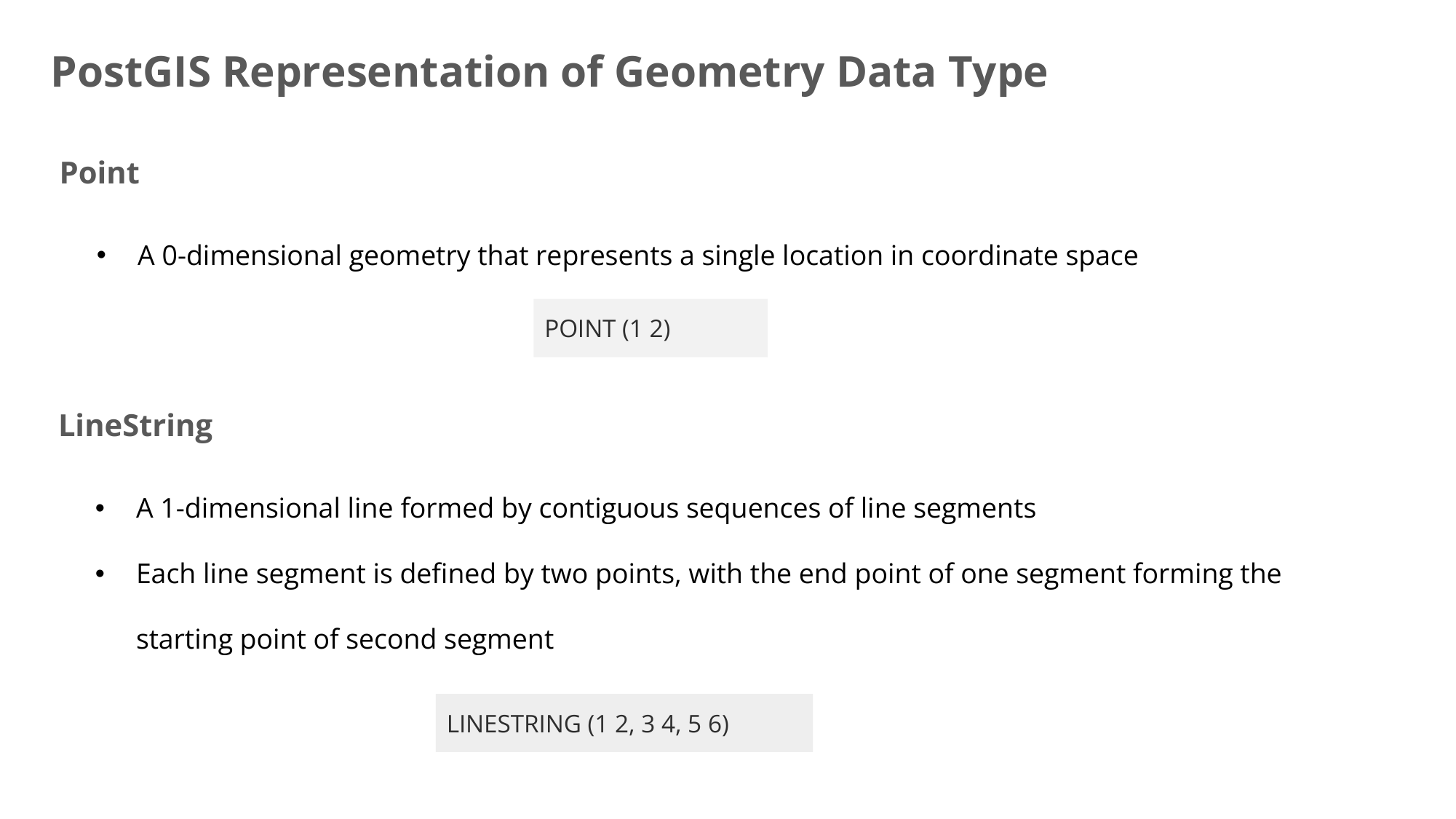

PostGIS Representation of Geometry Data Type
Point
A 0-dimensional geometry that represents a single location in coordinate space
POINT (1 2)
LineString
A 1-dimensional line formed by contiguous sequences of line segments
Each line segment is defined by two points, with the end point of one segment forming the starting point of second segment
LINESTRING (1 2, 3 4, 5 6)